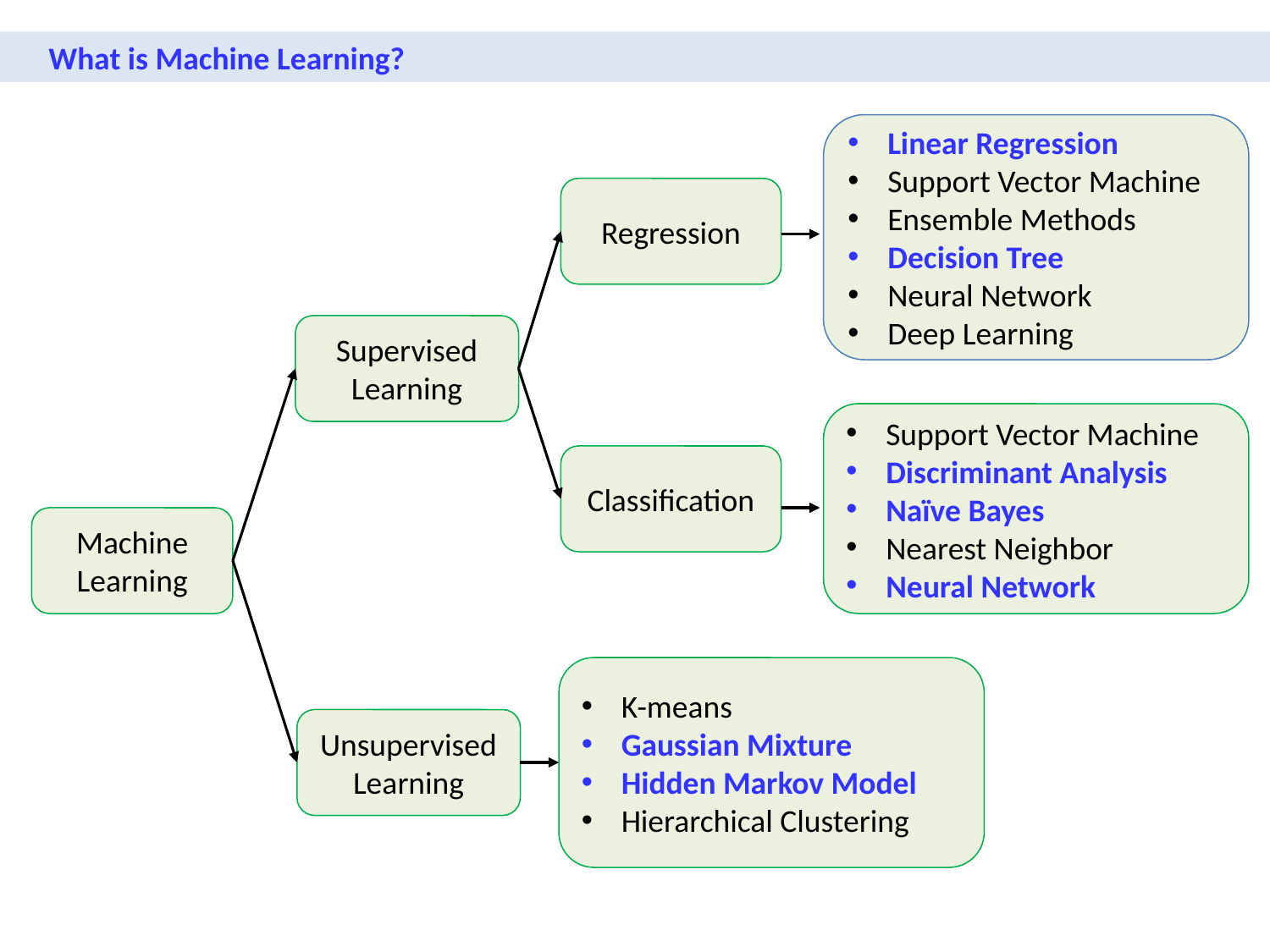

What is Machine Learning?
Linear Regression
Support Vector Machine
Ensemble Methods
Decision Tree
Neural Network
Deep Learning
Regression
Supervised
Learning
Support Vector Machine
Discriminant Analysis
Naïve Bayes
Nearest Neighbor
Neural Network
Classification
Machine Learning
K-means
Gaussian Mixture
Hidden Markov Model
Hierarchical Clustering
Unsupervised
Learning